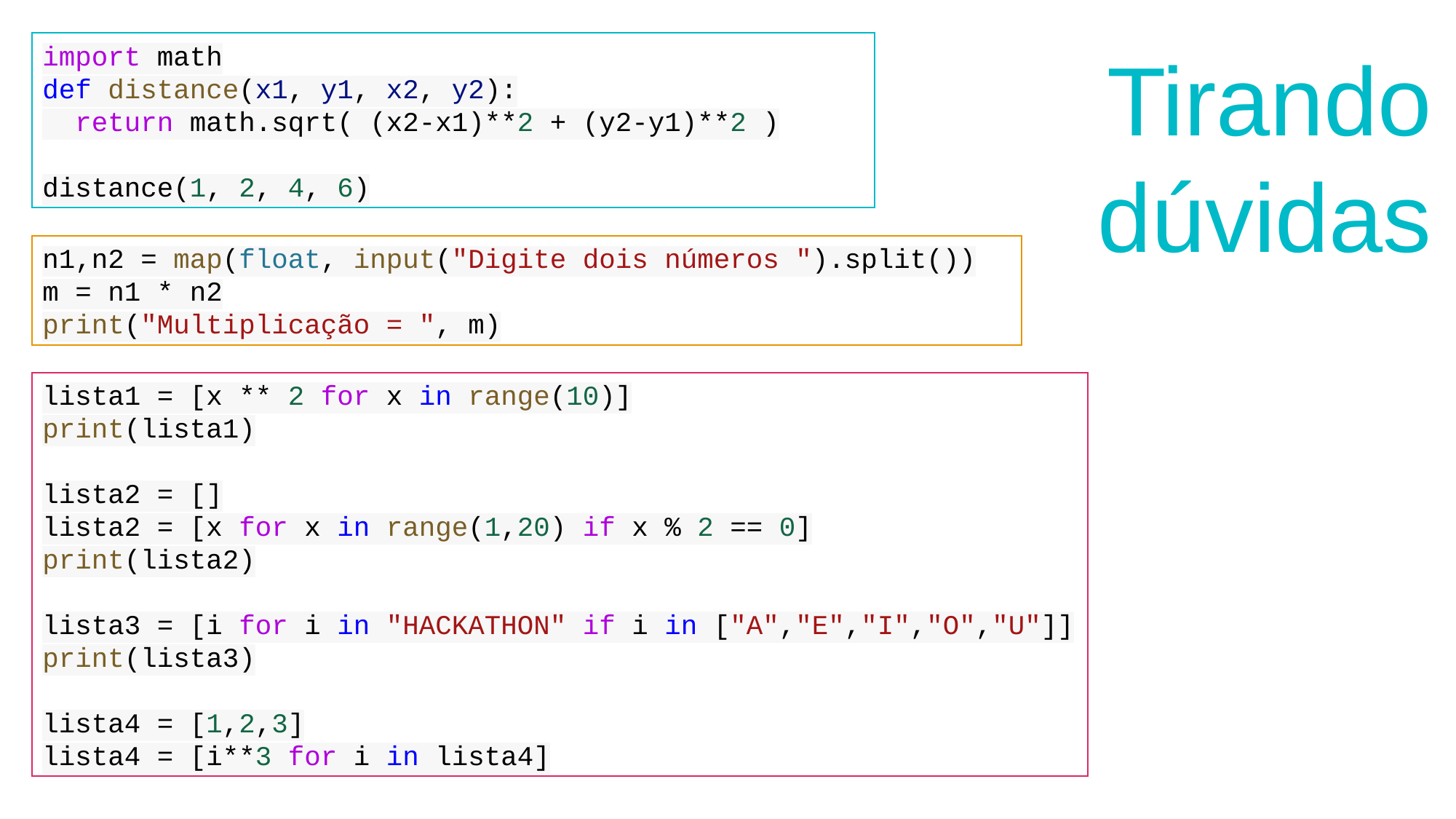

import math
def distance(x1, y1, x2, y2):
  return math.sqrt( (x2-x1)**2 + (y2-y1)**2 )
distance(1, 2, 4, 6)
Tirando dúvidas
n1,n2 = map(float, input("Digite dois números ").split())
m = n1 * n2
print("Multiplicação = ", m)
lista1 = [x ** 2 for x in range(10)]
print(lista1)
lista2 = []
lista2 = [x for x in range(1,20) if x % 2 == 0]
print(lista2)
lista3 = [i for i in "HACKATHON" if i in ["A","E","I","O","U"]]
print(lista3)
lista4 = [1,2,3]
lista4 = [i**3 for i in lista4]